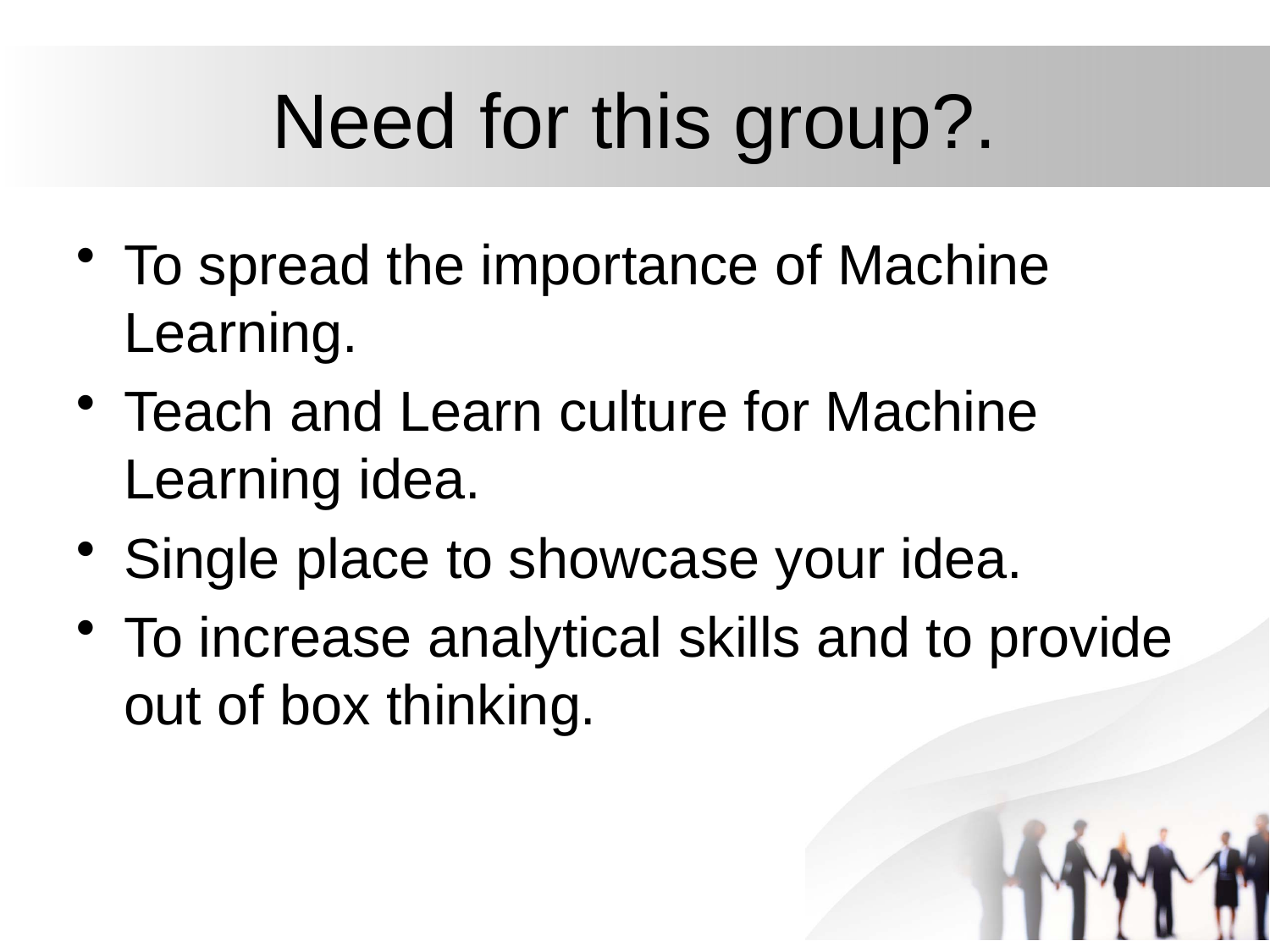

# Need for this group?.
To spread the importance of Machine Learning.
Teach and Learn culture for Machine Learning idea.
Single place to showcase your idea.
To increase analytical skills and to provide out of box thinking.
3